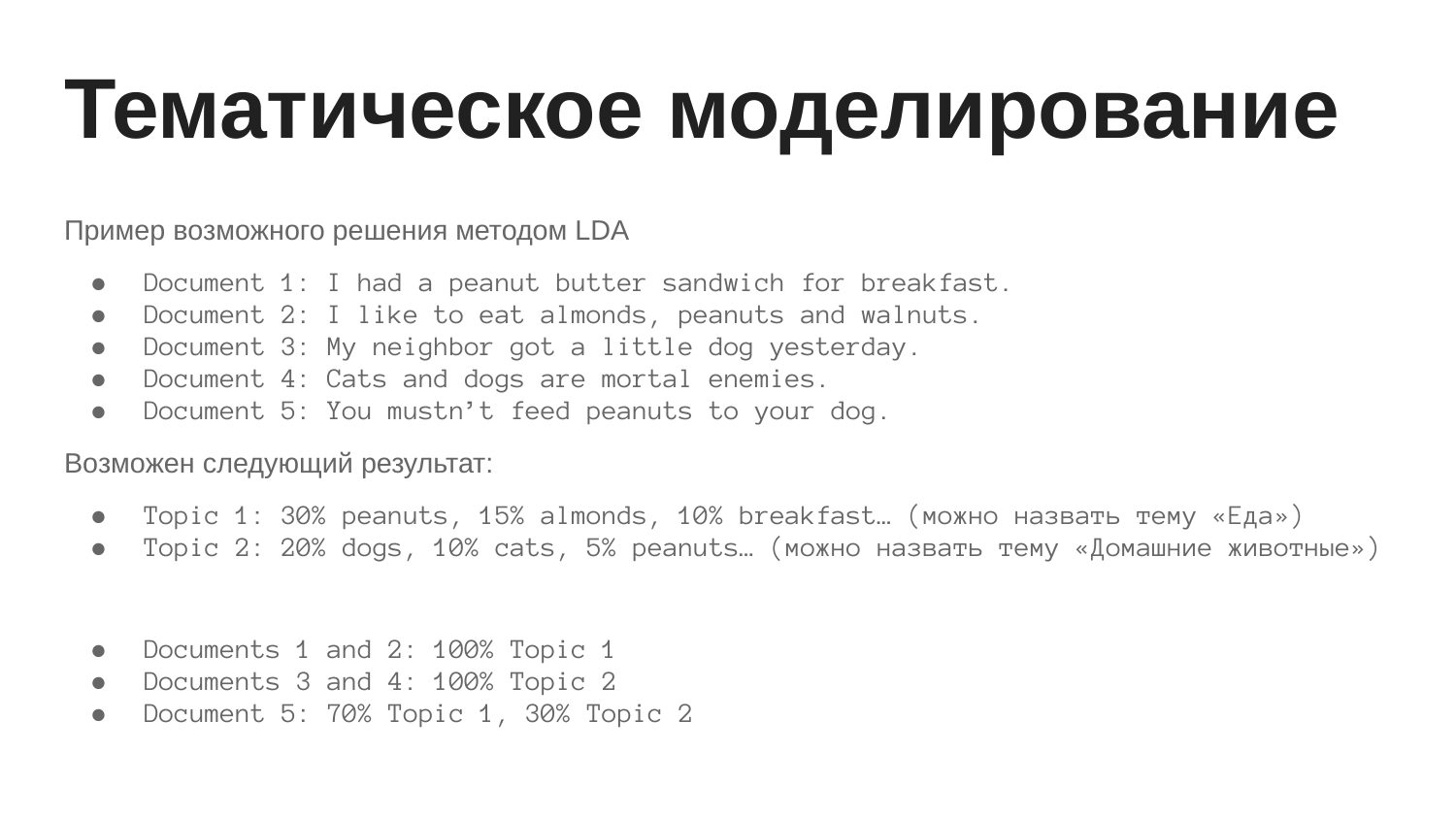

# Тематическое моделирование
Пример возможного решения методом LDA
Document 1: I had a peanut butter sandwich for breakfast.
Document 2: I like to eat almonds, peanuts and walnuts.
Document 3: My neighbor got a little dog yesterday.
Document 4: Cats and dogs are mortal enemies.
Document 5: You mustn’t feed peanuts to your dog.
Возможен следующий результат:
Topic 1: 30% peanuts, 15% almonds, 10% breakfast… (можно назвать тему «Еда»)
Topic 2: 20% dogs, 10% cats, 5% peanuts… (можно назвать тему «Домашние животные»)

Documents 1 and 2: 100% Topic 1
Documents 3 and 4: 100% Topic 2
Document 5: 70% Topic 1, 30% Topic 2